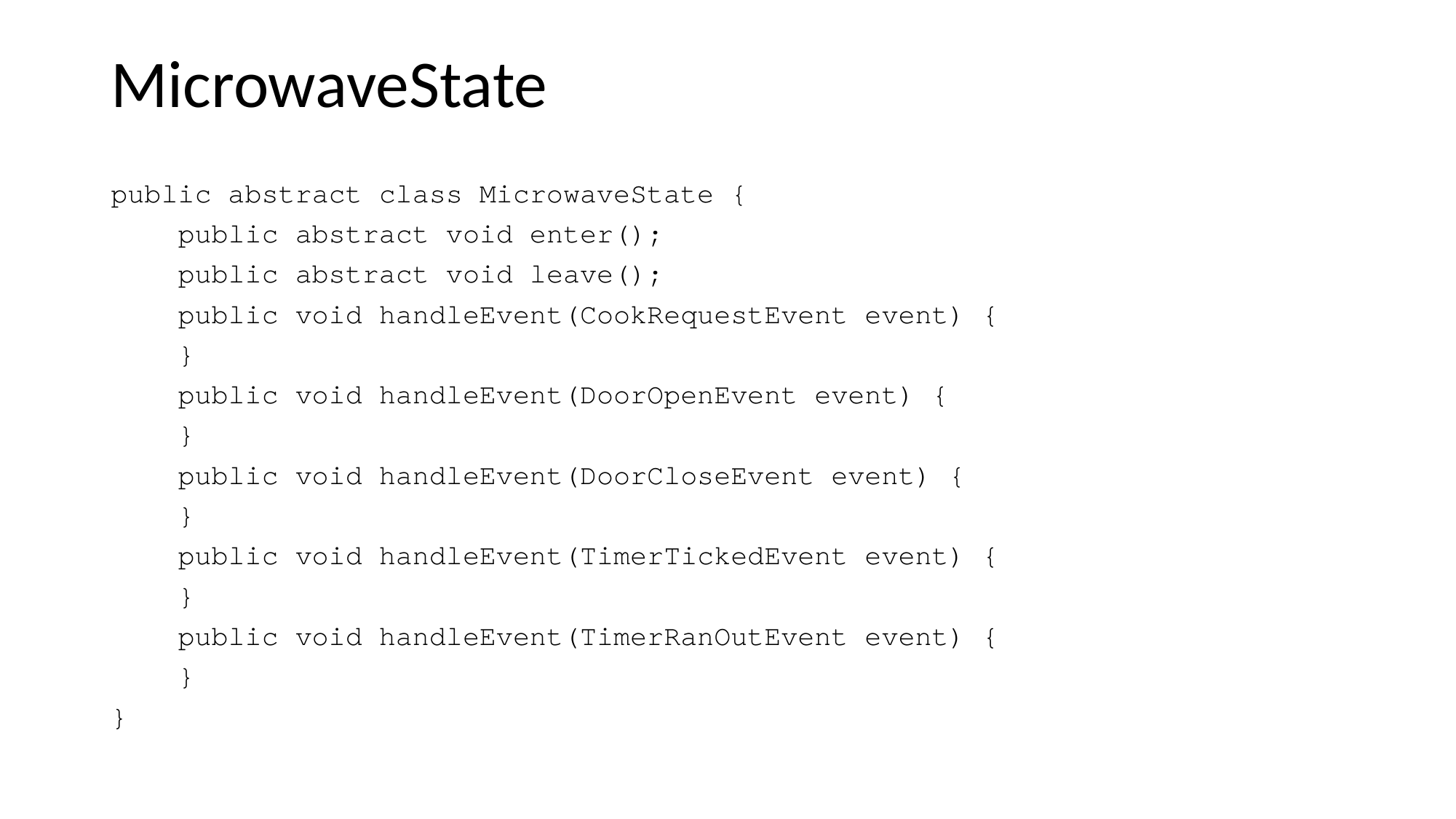

# MicrowaveState
public abstract class MicrowaveState {
    public abstract void enter();
    public abstract void leave();
    public void handleEvent(CookRequestEvent event) {
    }
    public void handleEvent(DoorOpenEvent event) {
    }
    public void handleEvent(DoorCloseEvent event) {
    }
    public void handleEvent(TimerTickedEvent event) {
    }
    public void handleEvent(TimerRanOutEvent event) {
    }
}